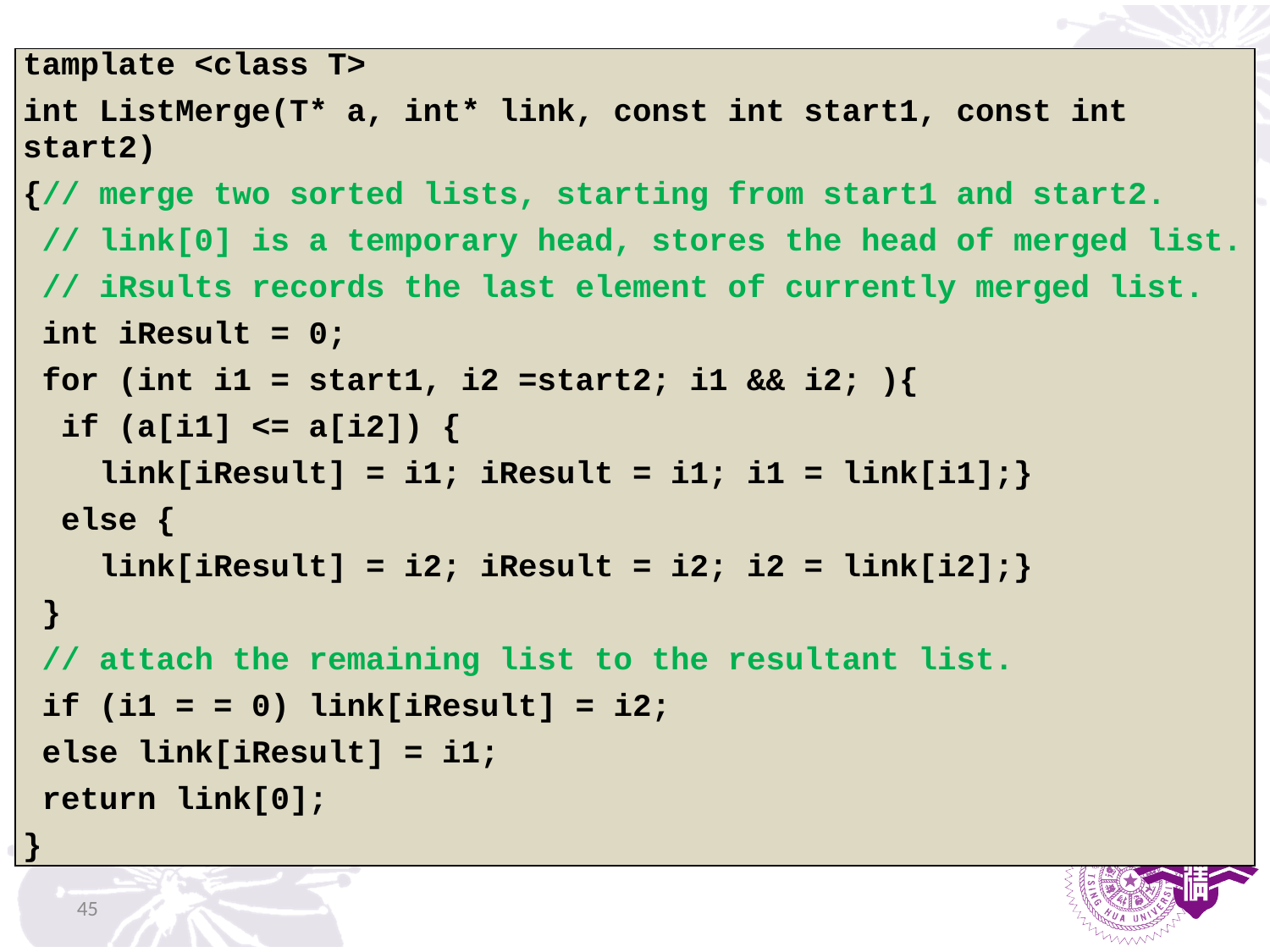

| tamplate <class T> int ListMerge(T\* a, int\* link, const int start1, const int start2) {// merge two sorted lists, starting from start1 and start2. // link[0] is a temporary head, stores the head of merged list. // iRsults records the last element of currently merged list. int iResult = 0; for (int i1 = start1, i2 =start2; i1 && i2; ){ if (a[i1] <= a[i2]) { link[iResult] = i1; iResult = i1; i1 = link[i1];} else { link[iResult] = i2; iResult = i2; i2 = link[i2];} } // attach the remaining list to the resultant list. if (i1 = = 0) link[iResult] = i2; else link[iResult] = i1; return link[0]; } |
| --- |

45